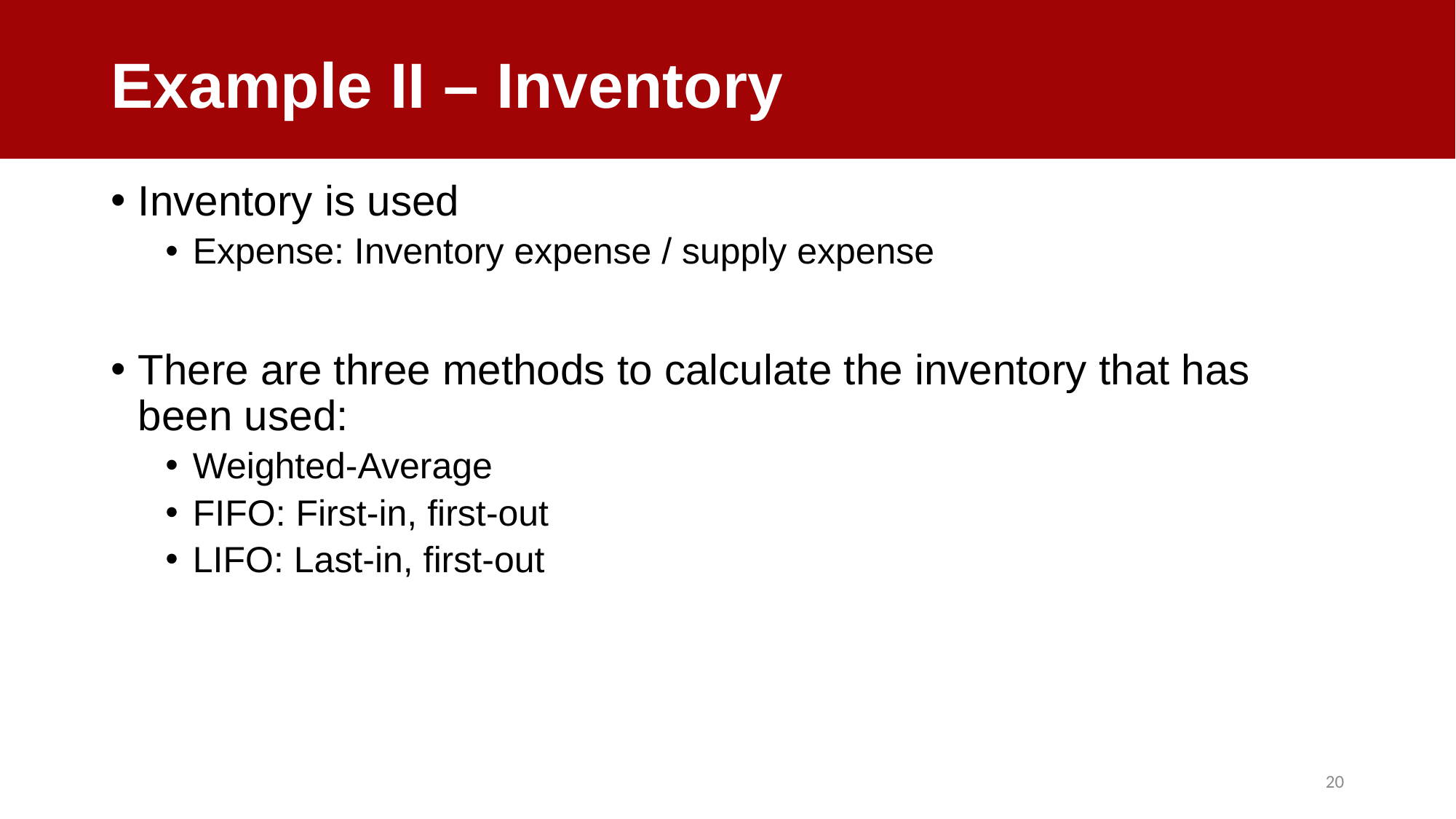

Example II – Inventory
# Example II - Inventory
Inventory is used
Expense: Inventory expense / supply expense

There are three methods to calculate the inventory that has been used:
Weighted-Average
FIFO: First-in, first-out
LIFO: Last-in, first-out

20